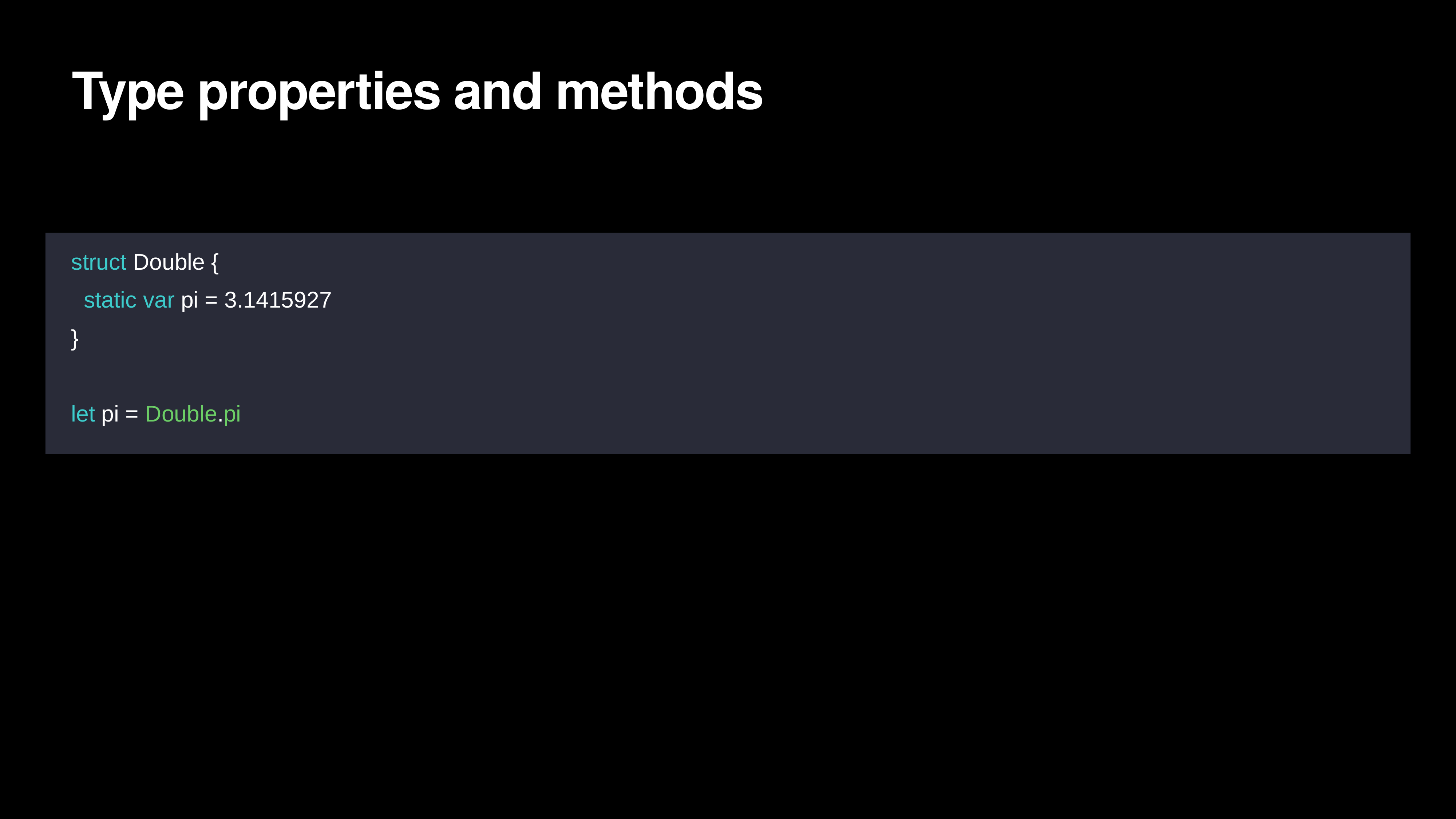

# Type properties and methods

struct Double {
  static var pi = 3.1415927
}

let pi = Double.pi